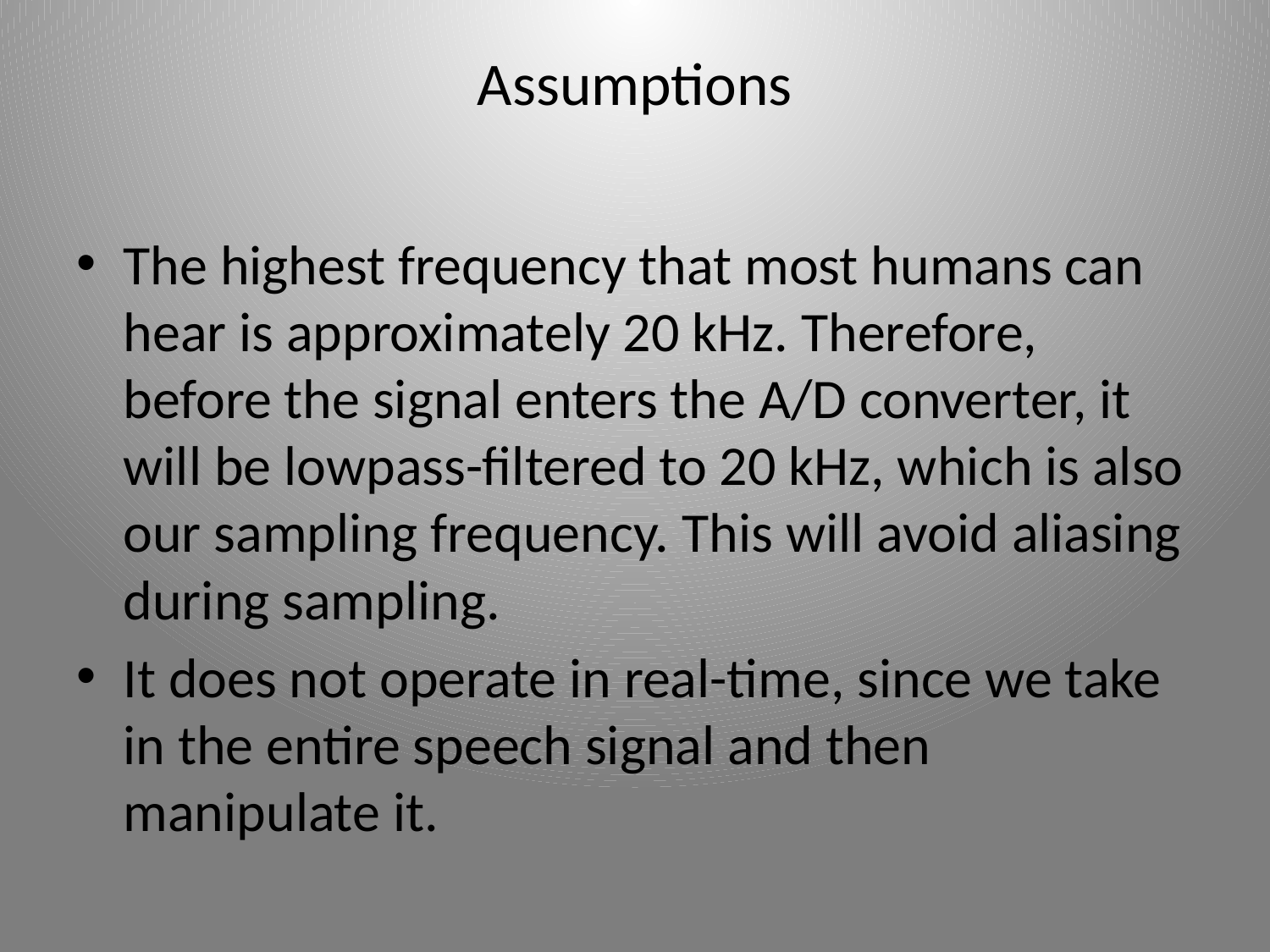

# Assumptions
The highest frequency that most humans can hear is approximately 20 kHz. Therefore, before the signal enters the A/D converter, it will be lowpass-filtered to 20 kHz, which is also our sampling frequency. This will avoid aliasing during sampling.
It does not operate in real-time, since we take in the entire speech signal and then manipulate it.